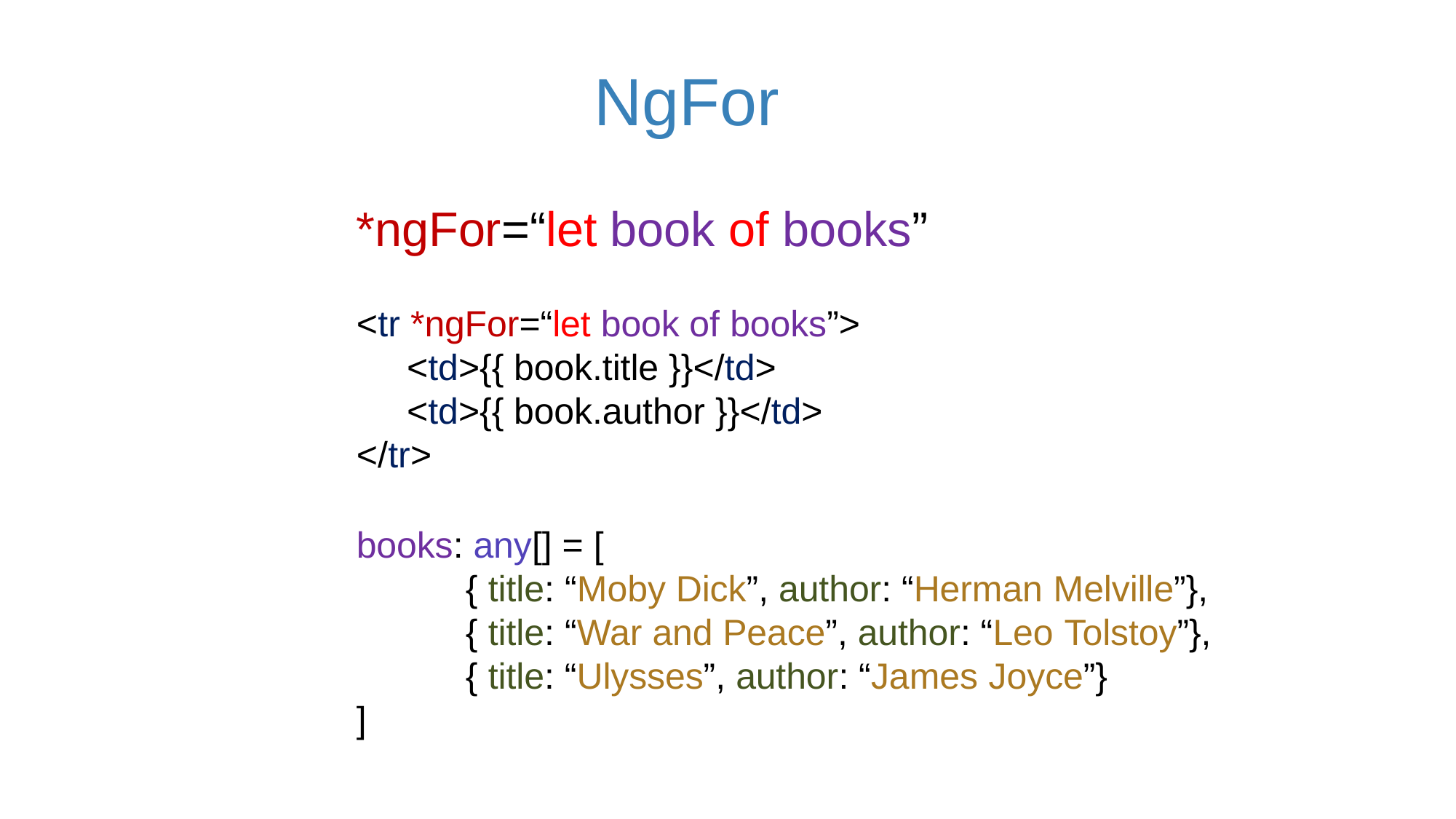

# NgFor
*ngFor=“let book of books”
<tr *ngFor=“let book of books”>
<td>{{ book.title }}</td>
<td>{{ book.author }}</td>
</tr>

books: any[] = [
{ title: “Moby Dick”, author: “Herman Melville”},
{ title: “War and Peace”, author: “Leo Tolstoy”},
{ title: “Ulysses”, author: “James Joyce”}
]